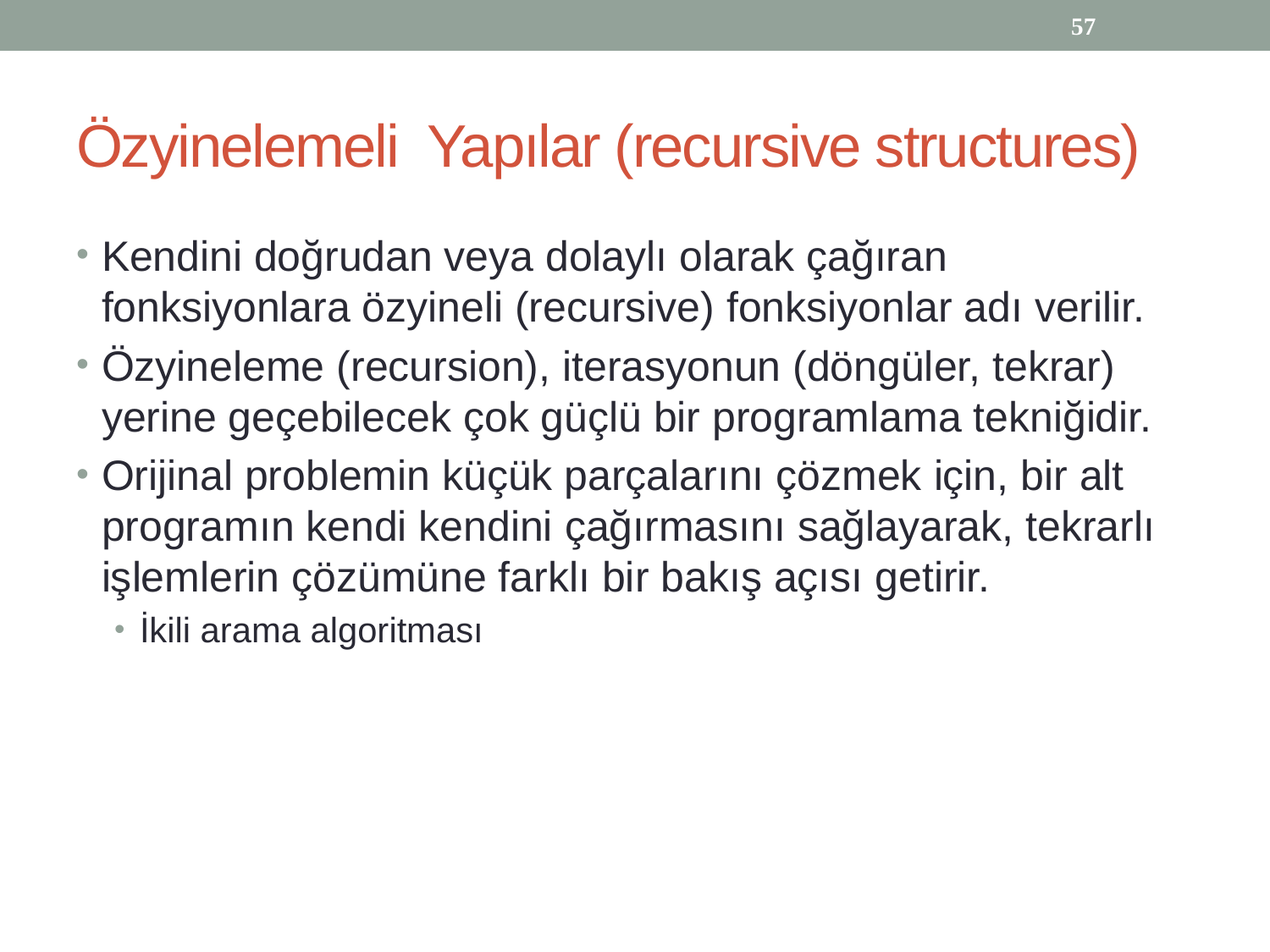

57
# Özyinelemeli  Yapılar (recursive structures)
Kendini doğrudan veya dolaylı olarak çağıran fonksiyonlara özyineli (recursive) fonksiyonlar adı verilir.
Özyineleme (recursion), iterasyonun (döngüler, tekrar) yerine geçebilecek çok güçlü bir programlama tekniğidir.
Orijinal problemin küçük parçalarını çözmek için, bir alt programın kendi kendini çağırmasını sağlayarak, tekrarlı işlemlerin çözümüne farklı bir bakış açısı getirir.
İkili arama algoritması